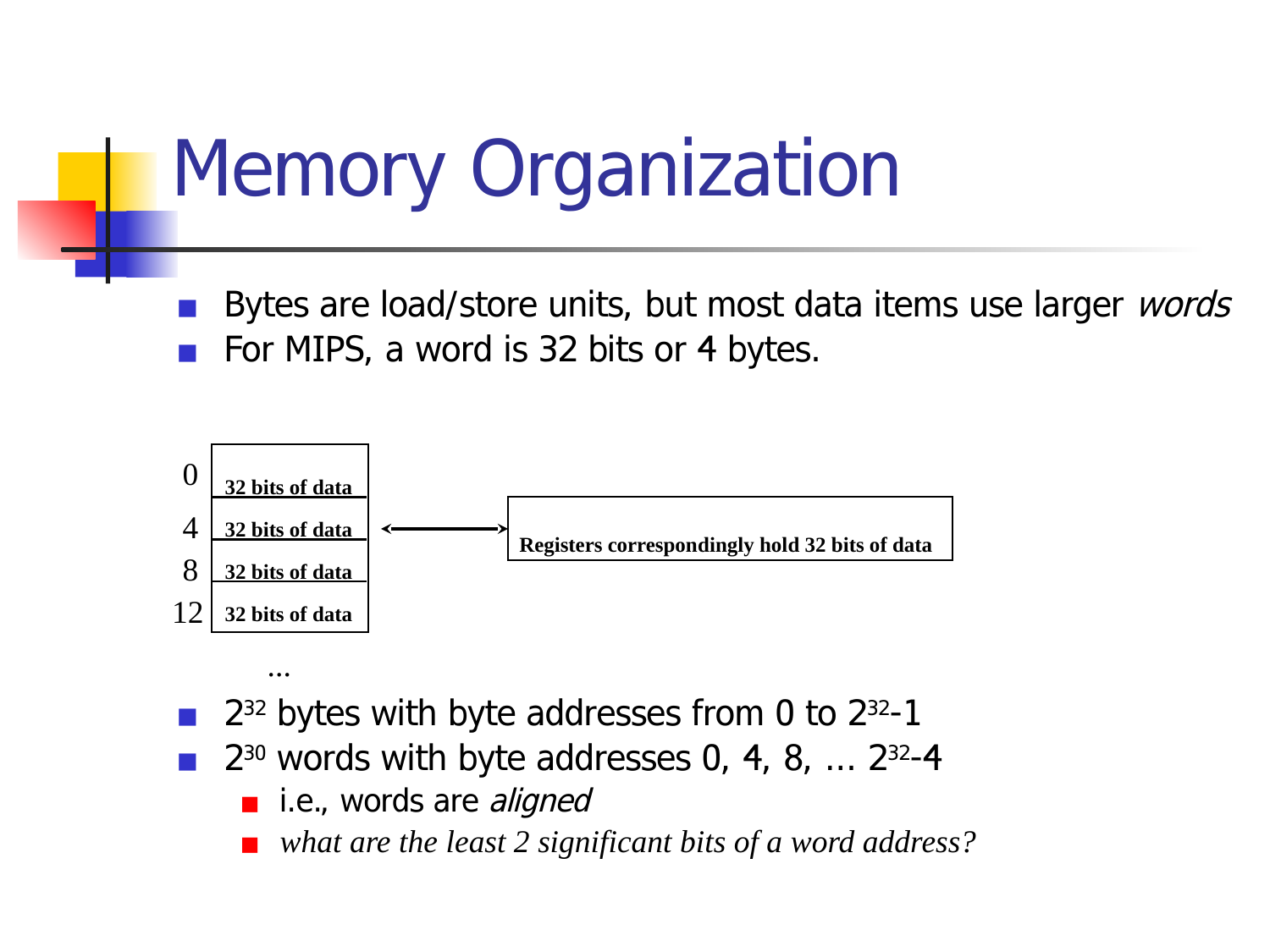

# Memory Organization
Bytes are load/store units, but most data items use larger words
For MIPS, a word is 32 bits or 4 bytes.

232 bytes with byte addresses from 0 to 232-1
230 words with byte addresses 0, 4, 8, ... 232-4
i.e., words are aligned
what are the least 2 significant bits of a word address?
0

32 bits of data
4
 Registers correspondingly hold 32 bits of data
32 bits of data
8
32 bits of data
12
32 bits of data
...